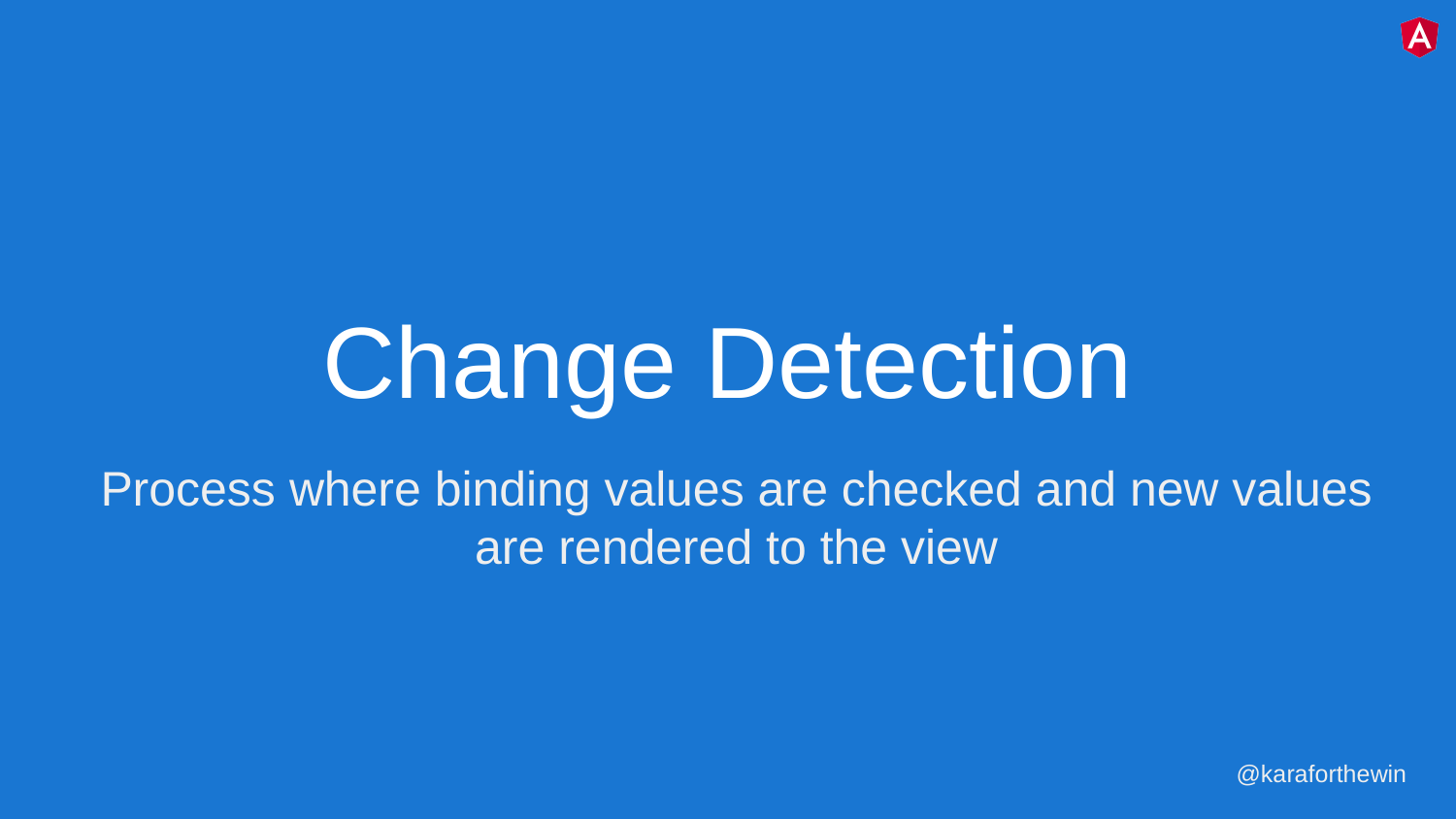

# Change Detection
Process where binding values are checked and new values are rendered to the view